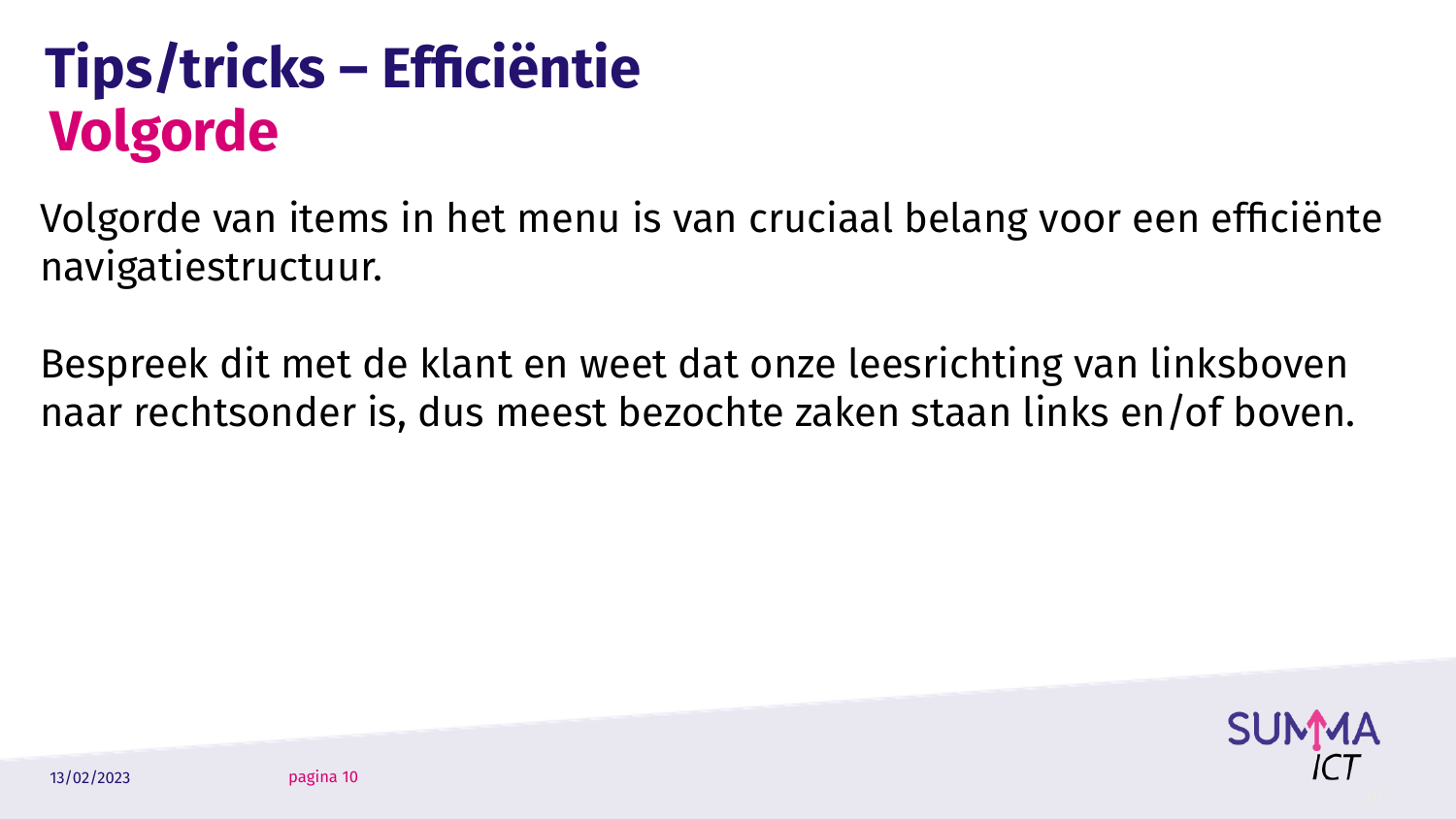

# Tips/tricks – Efficiëntie
Volgorde
Volgorde van items in het menu is van cruciaal belang voor een efficiënte navigatiestructuur.

Bespreek dit met de klant en weet dat onze leesrichting van linksboven naar rechtsonder is, dus meest bezochte zaken staan links en/of boven.